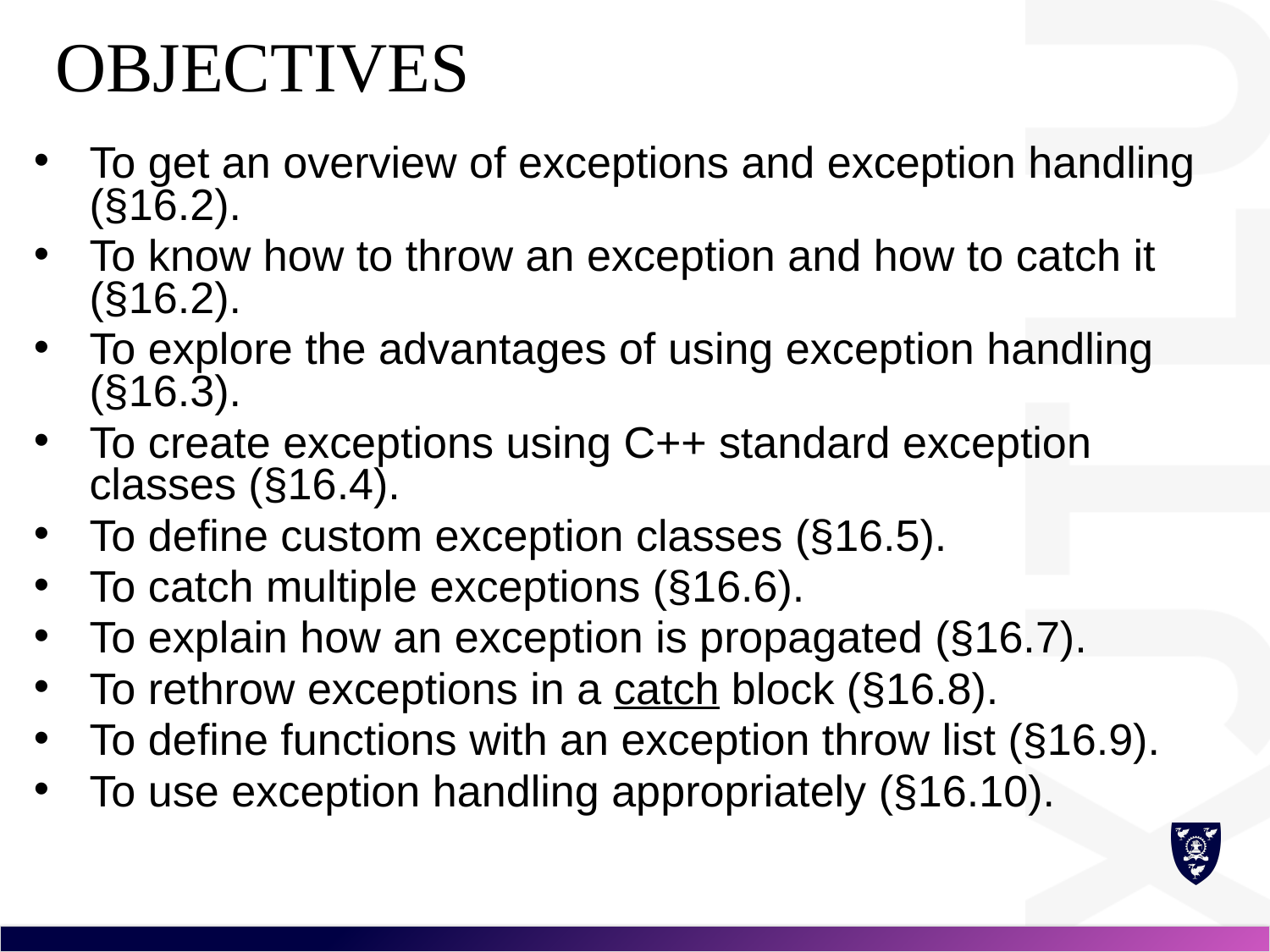

# Objectives
To get an overview of exceptions and exception handling (§16.2).
To know how to throw an exception and how to catch it (§16.2).
To explore the advantages of using exception handling (§16.3).
To create exceptions using C++ standard exception classes (§16.4).
To define custom exception classes (§16.5).
To catch multiple exceptions (§16.6).
To explain how an exception is propagated (§16.7).
To rethrow exceptions in a catch block (§16.8).
To define functions with an exception throw list (§16.9).
To use exception handling appropriately (§16.10).
3